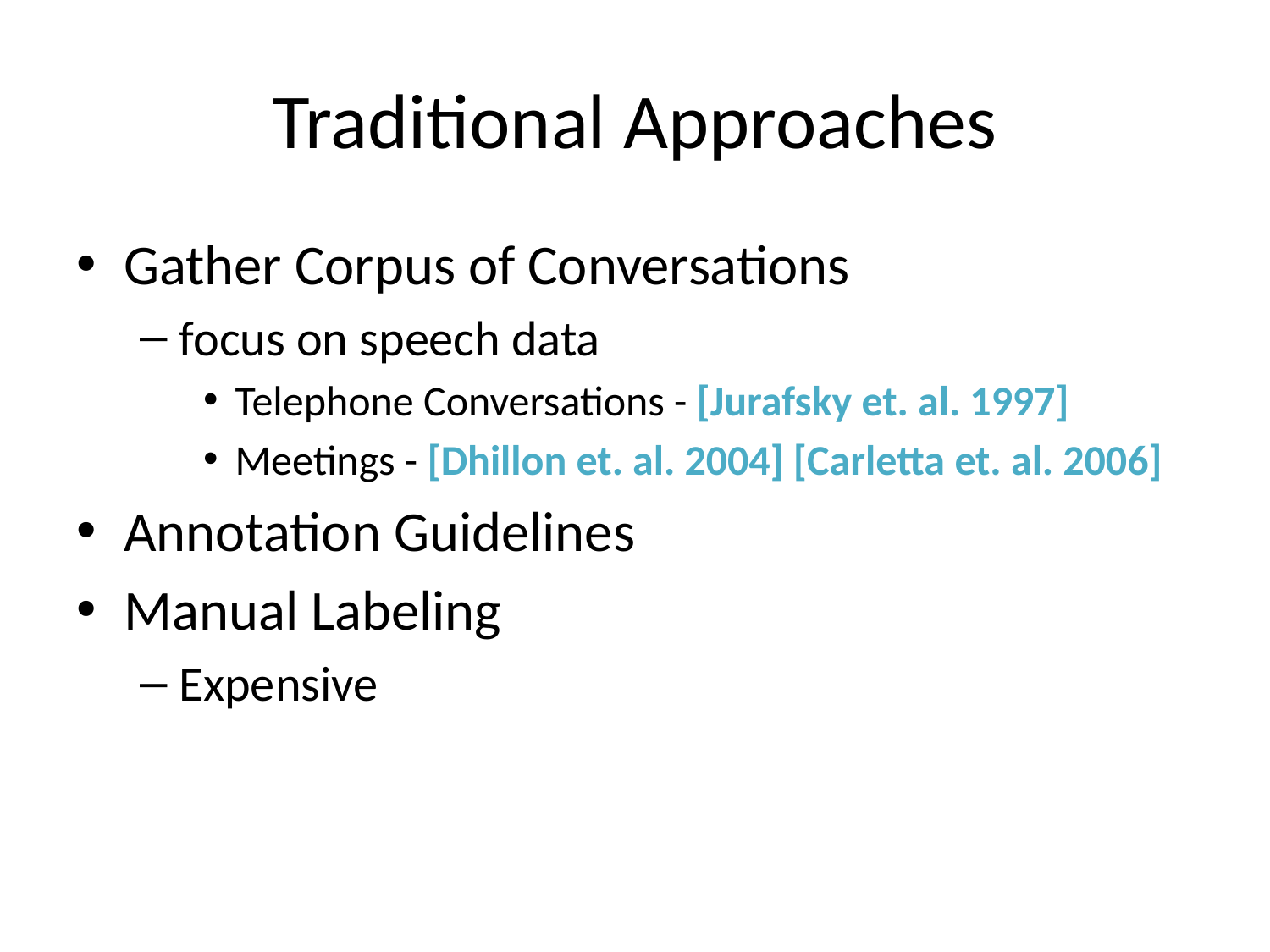

# Traditional Approaches
Gather Corpus of Conversations
focus on speech data
Telephone Conversations - [Jurafsky et. al. 1997]
Meetings - [Dhillon et. al. 2004] [Carletta et. al. 2006]
Annotation Guidelines
Manual Labeling
Expensive